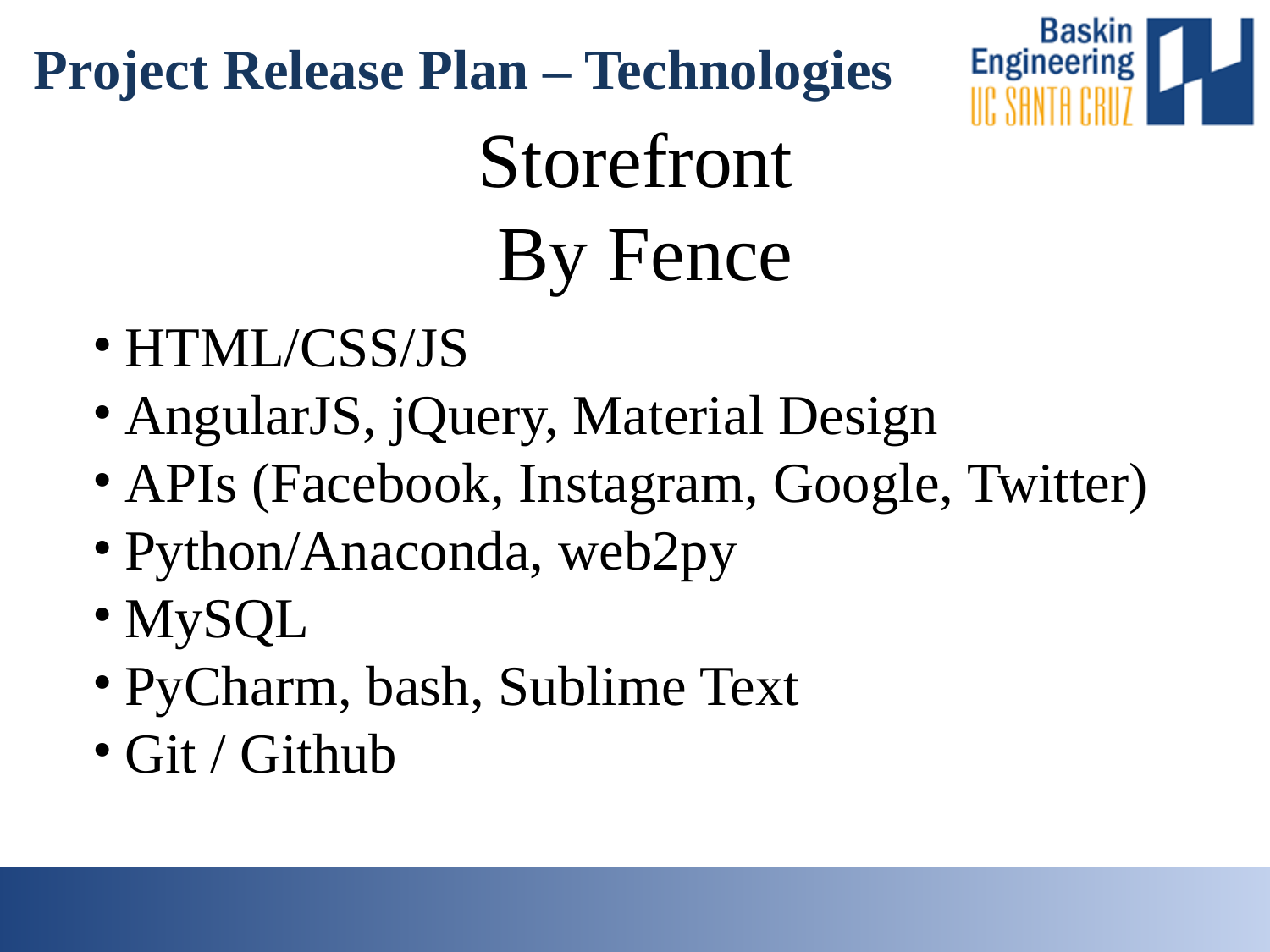

# Project Release Plan – Technologies
HTML/CSS/JS
AngularJS, jQuery, Material Design
APIs (Facebook, Instagram, Google, Twitter)
Python/Anaconda, web2py
MySQL
PyCharm, bash, Sublime Text
Git / Github